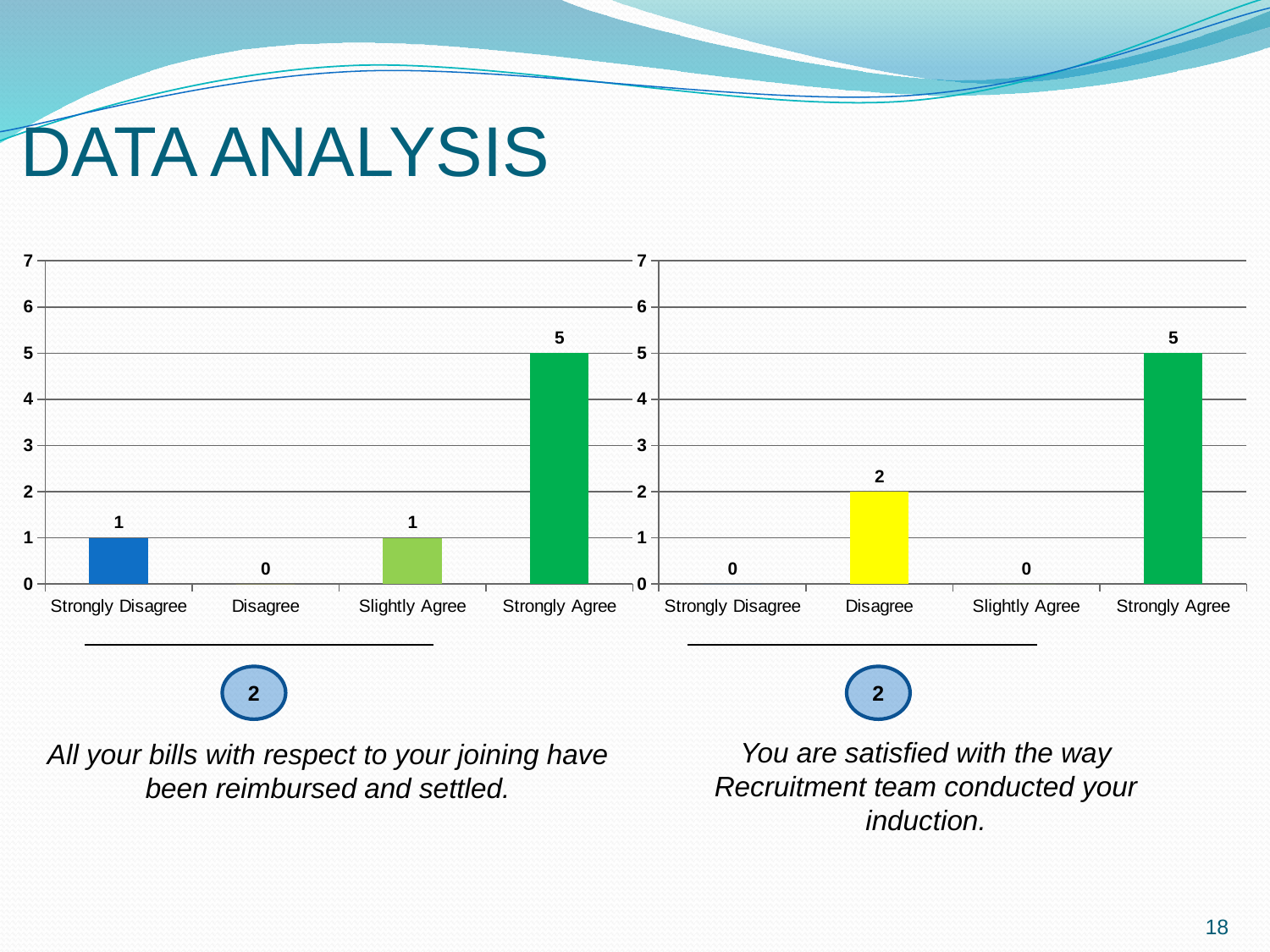

# DATA ANALYSIS

### Chart

| Category |  |
|---|---|
| Strongly Disagree | 1.0 |
| Disagree | 0.0 |
| Slightly Agree | 1.0 |
| Strongly Agree | 5.0 |

### Chart

| Category |  |
|---|---|
| Strongly Disagree | 0.0 |
| Disagree | 2.0 |
| Slightly Agree | 0.0 |
| Strongly Agree | 5.0 |
2
2
You are satisfied with the way Recruitment team conducted your induction.
All your bills with respect to your joining have been reimbursed and settled.

18